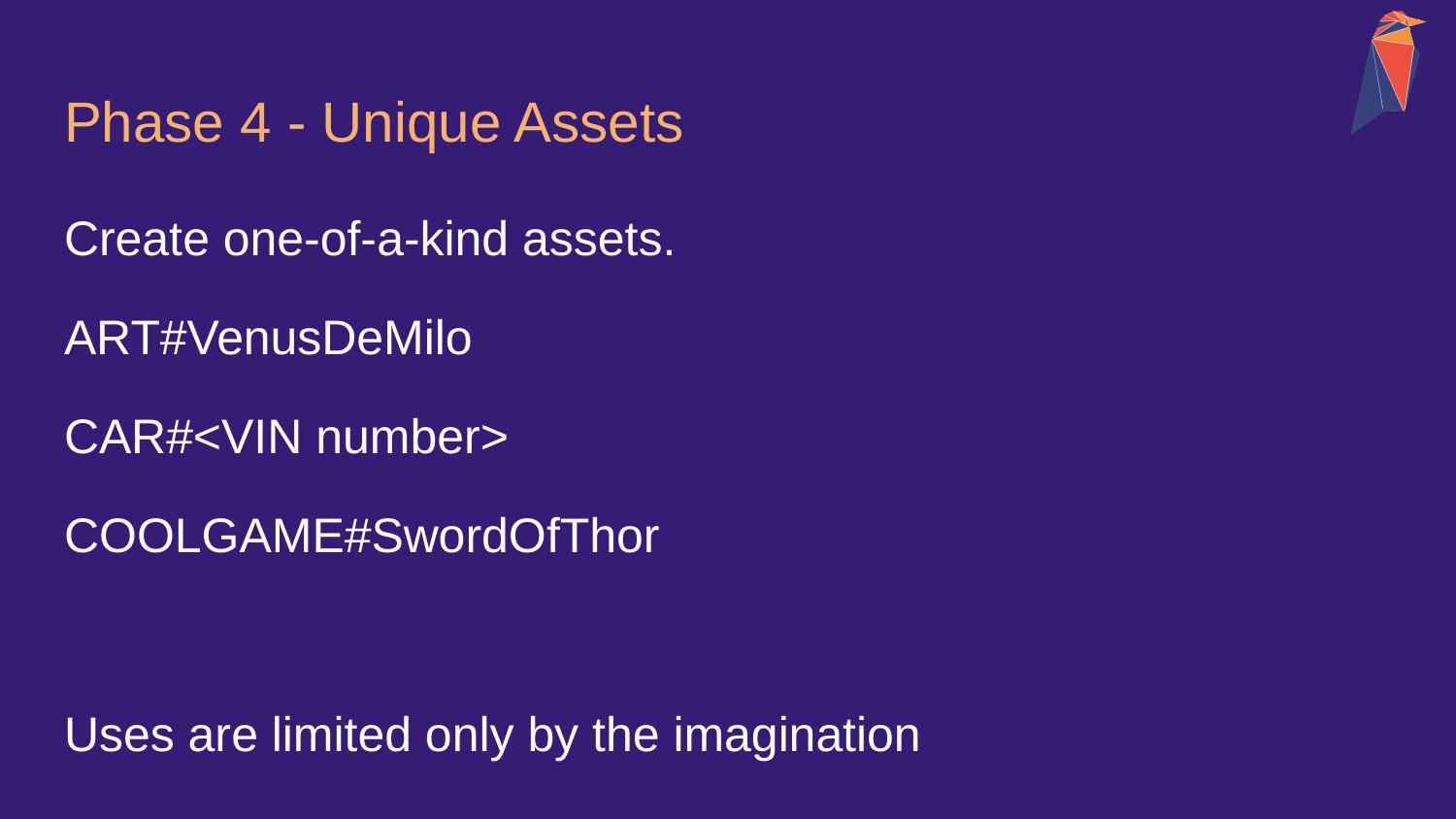

# Phase 4 - Unique Assets
Create one-of-a-kind assets.
ART#VenusDeMilo
CAR#<VIN number>
COOLGAME#SwordOfThor

Uses are limited only by the imagination